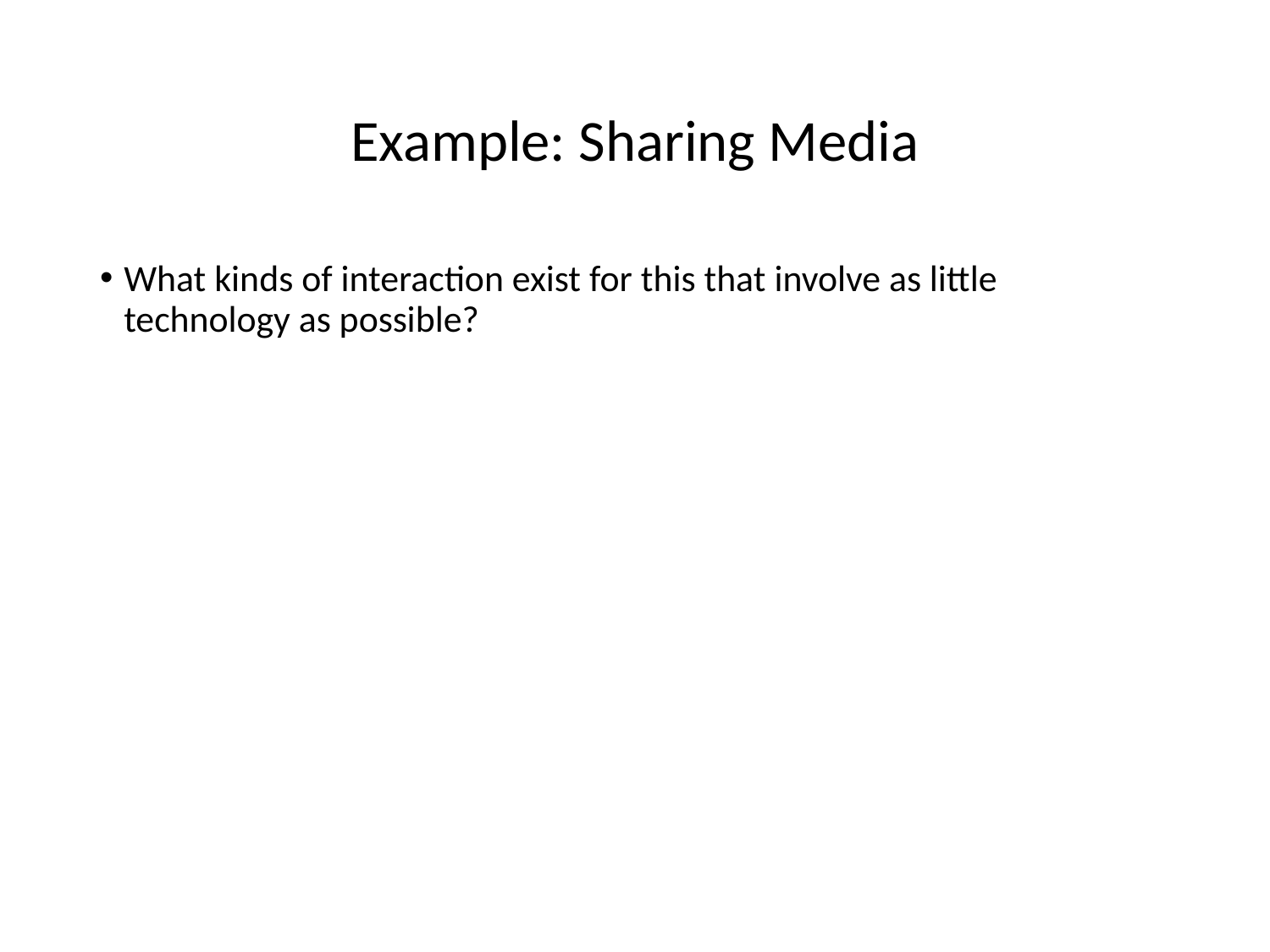

# Example: Sharing Media
What kinds of interaction exist for this that involve as little technology as possible?